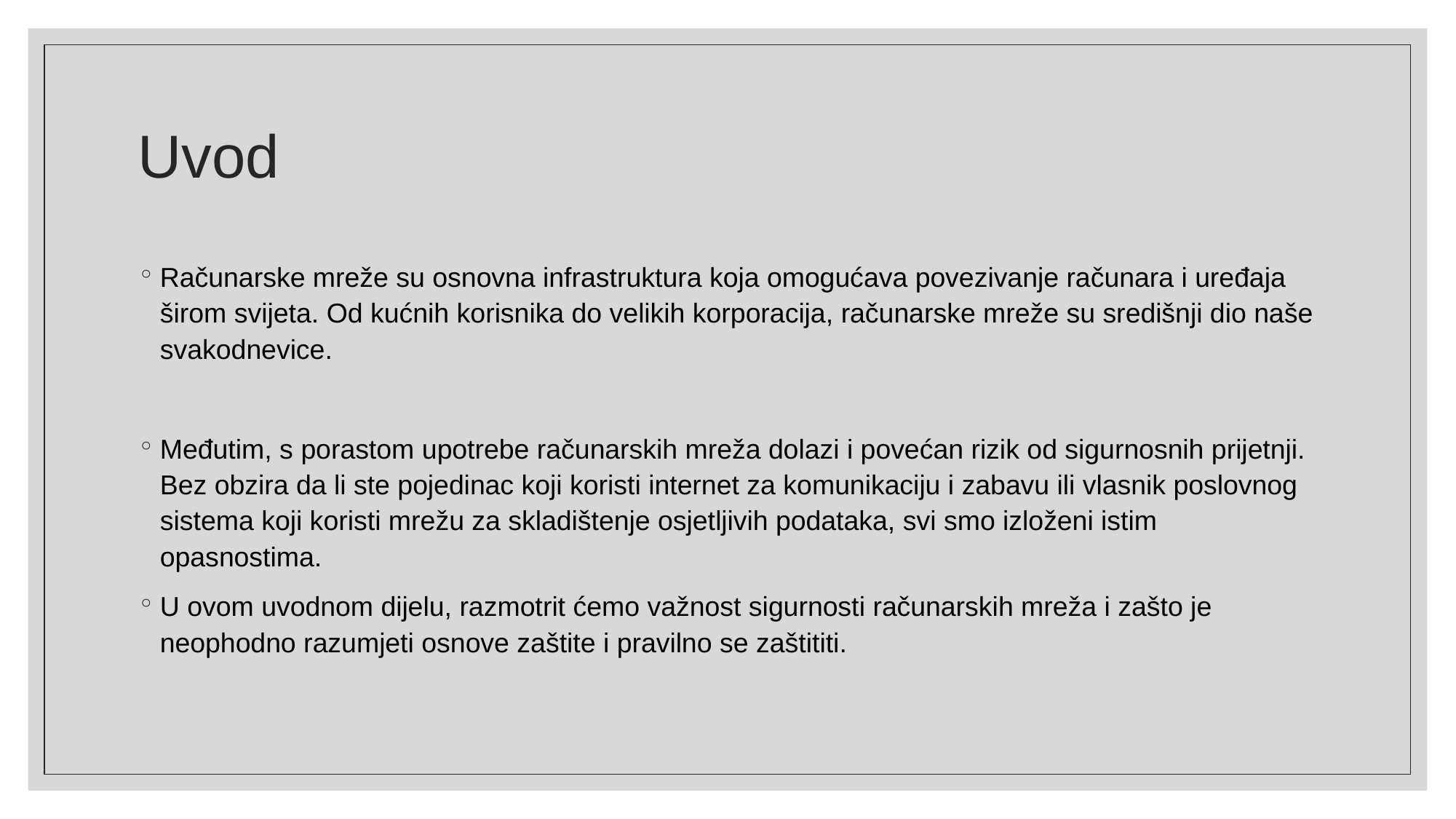

# Uvod
Računarske mreže su osnovna infrastruktura koja omogućava povezivanje računara i uređaja širom svijeta. Od kućnih korisnika do velikih korporacija, računarske mreže su središnji dio naše svakodnevice.

Međutim, s porastom upotrebe računarskih mreža dolazi i povećan rizik od sigurnosnih prijetnji. Bez obzira da li ste pojedinac koji koristi internet za komunikaciju i zabavu ili vlasnik poslovnog sistema koji koristi mrežu za skladištenje osjetljivih podataka, svi smo izloženi istim opasnostima.
U ovom uvodnom dijelu, razmotrit ćemo važnost sigurnosti računarskih mreža i zašto je neophodno razumjeti osnove zaštite i pravilno se zaštititi.